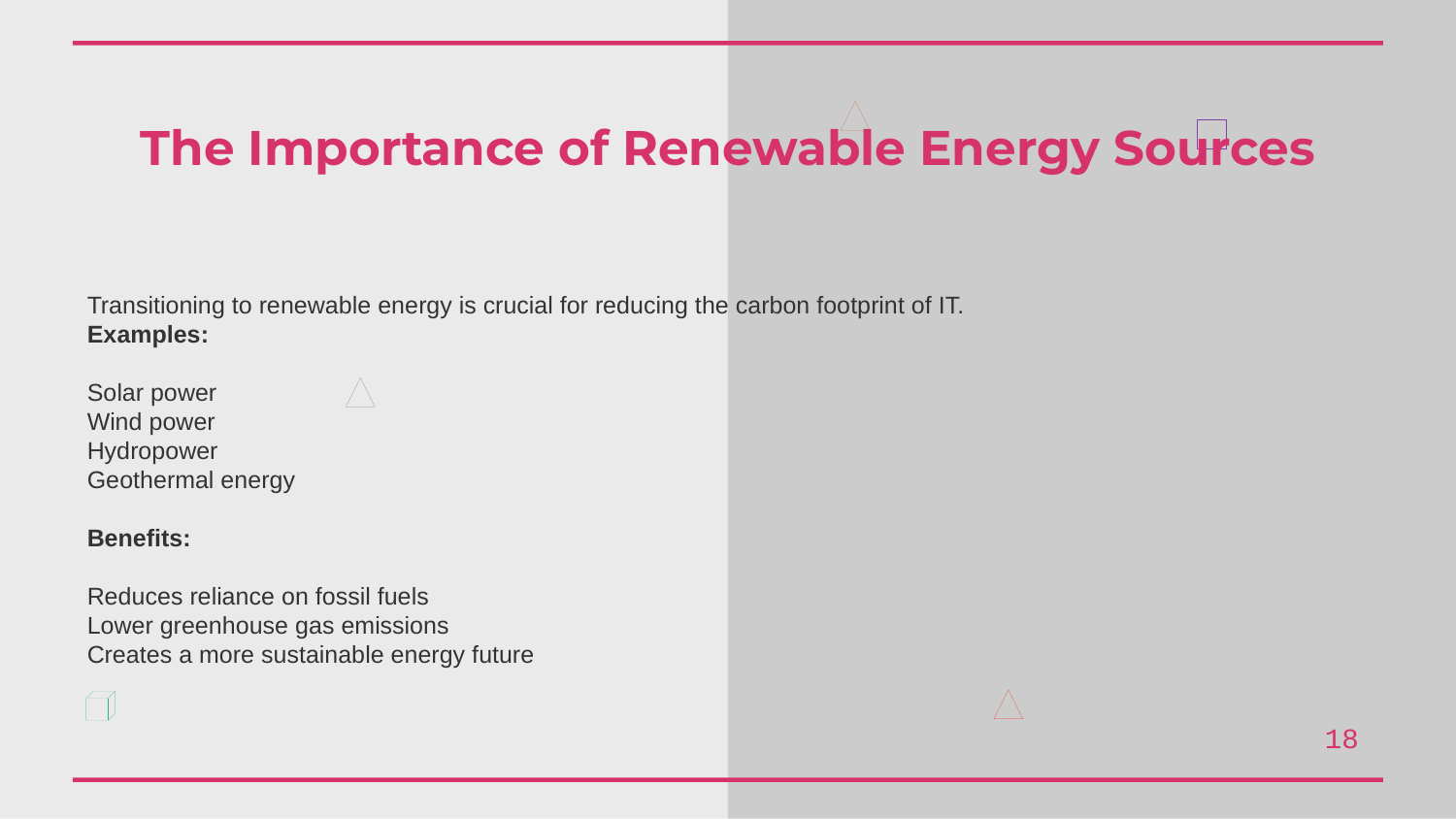

The Importance of Renewable Energy Sources

Transitioning to renewable energy is crucial for reducing the carbon footprint of IT.
Examples:

Solar power
Wind power
Hydropower
Geothermal energy

Benefits:

Reduces reliance on fossil fuels
Lower greenhouse gas emissions
Creates a more sustainable energy future

18